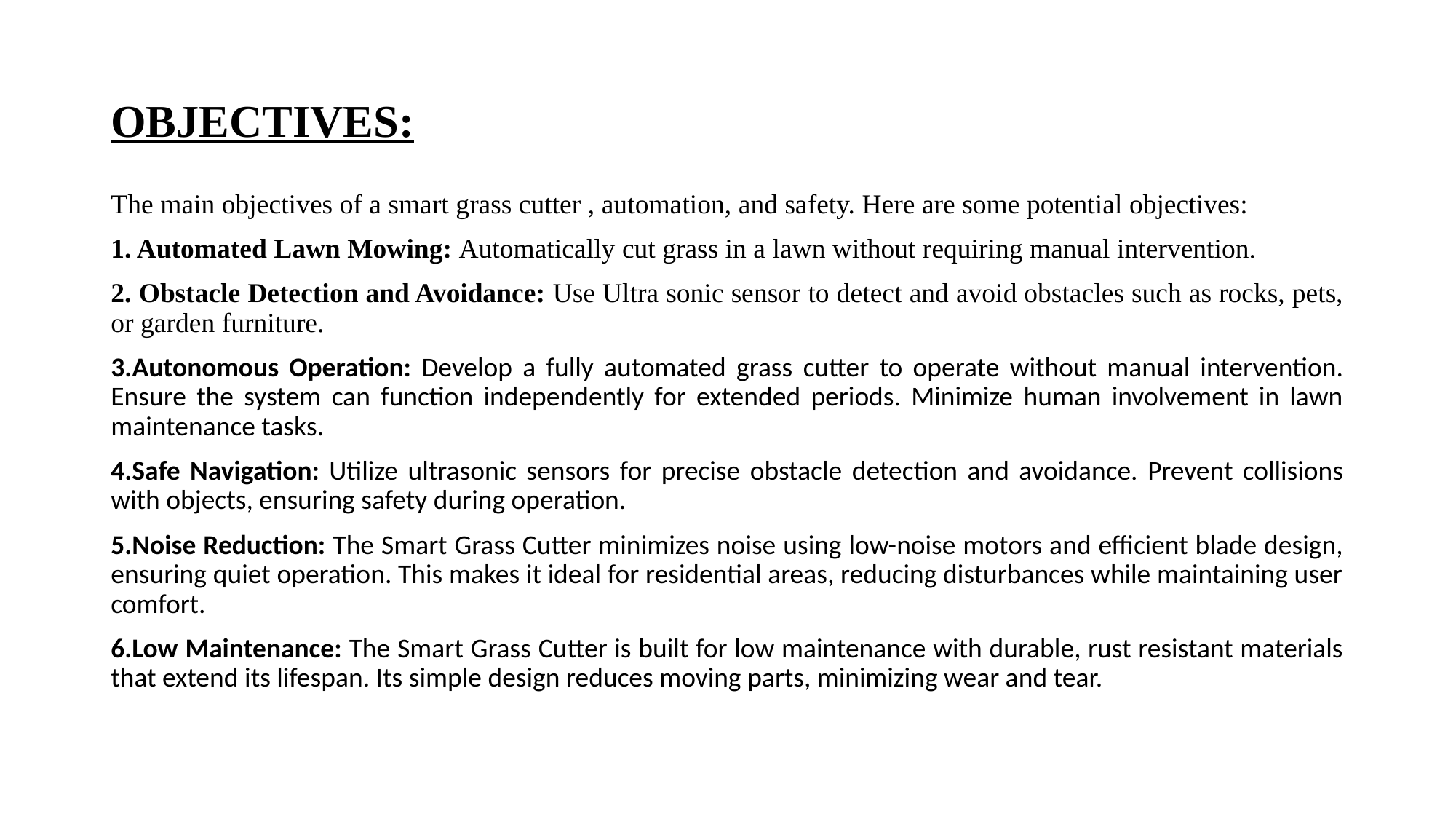

# OBJECTIVES:
The main objectives of a smart grass cutter , automation, and safety. Here are some potential objectives:
1. Automated Lawn Mowing: Automatically cut grass in a lawn without requiring manual intervention.
2. Obstacle Detection and Avoidance: Use Ultra sonic sensor to detect and avoid obstacles such as rocks, pets, or garden furniture.
3.Autonomous Operation: Develop a fully automated grass cutter to operate without manual intervention. Ensure the system can function independently for extended periods. Minimize human involvement in lawn maintenance tasks.
4.Safe Navigation: Utilize ultrasonic sensors for precise obstacle detection and avoidance. Prevent collisions with objects, ensuring safety during operation.
5.Noise Reduction: The Smart Grass Cutter minimizes noise using low-noise motors and efficient blade design, ensuring quiet operation. This makes it ideal for residential areas, reducing disturbances while maintaining user comfort.
6.Low Maintenance: The Smart Grass Cutter is built for low maintenance with durable, rust resistant materials that extend its lifespan. Its simple design reduces moving parts, minimizing wear and tear.